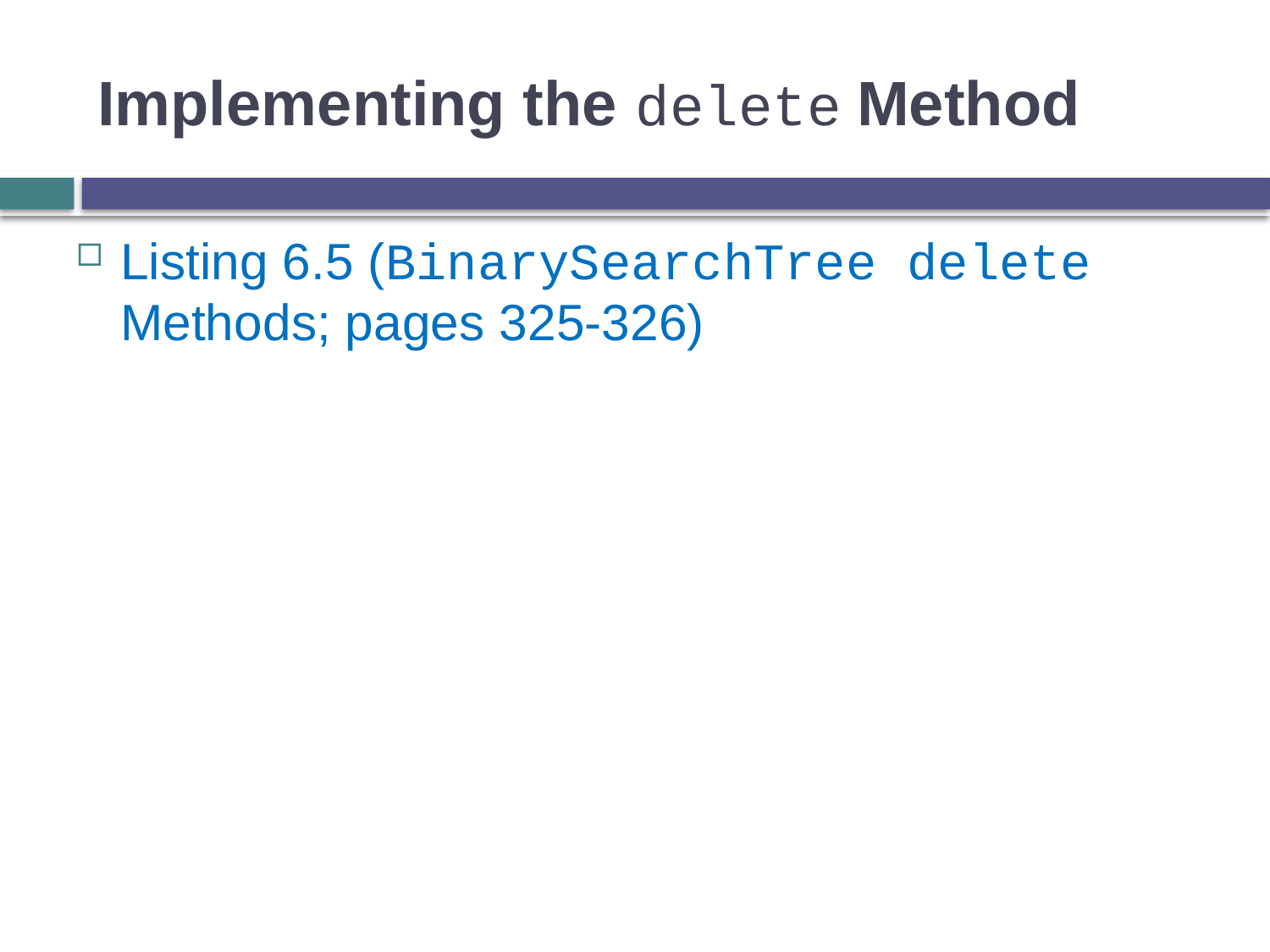

# Implementing the delete Method

Listing 6.5 (BinarySearchTree delete Methods; pages 325-326)